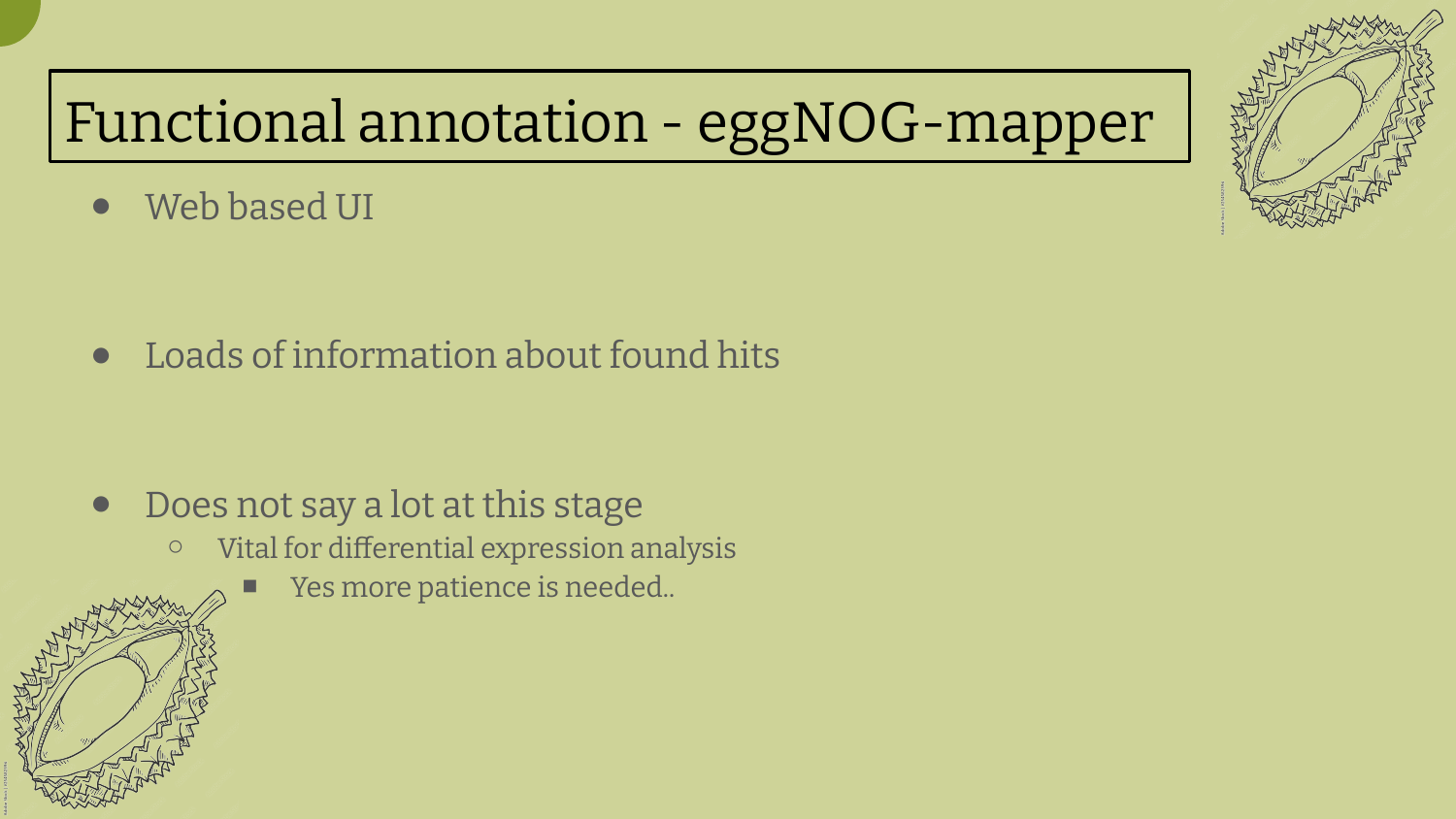

# Functional annotation - eggNOG-mapper
Web based UI

Loads of information about found hits

Does not say a lot at this stage
Vital for differential expression analysis
Yes more patience is needed..